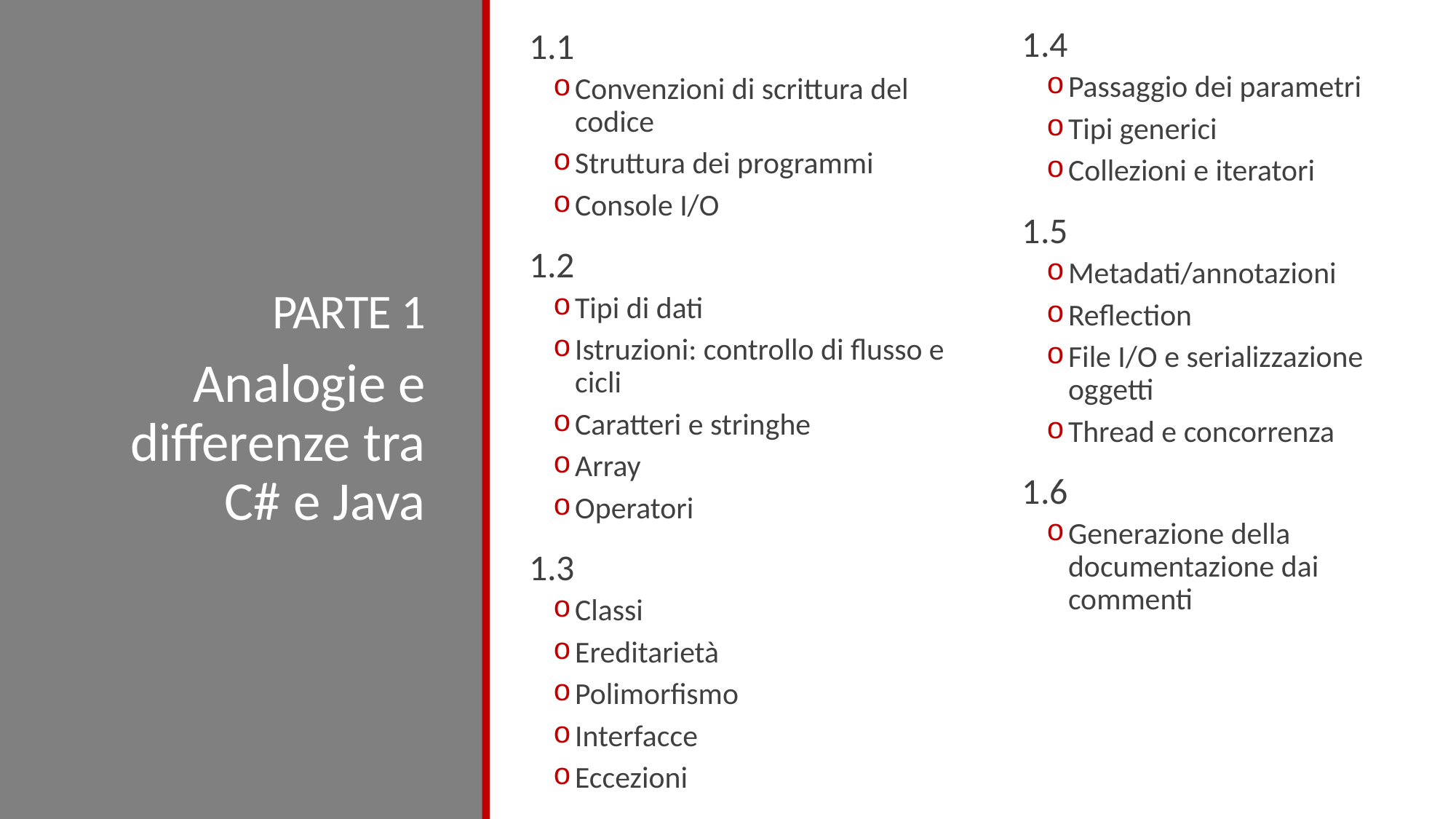

1.4
Passaggio dei parametri
Tipi generici
Collezioni e iteratori
1.5
Metadati/annotazioni
Reflection
File I/O e serializzazione oggetti
Thread e concorrenza
1.6
Generazione della documentazione dai commenti
1.1
Convenzioni di scrittura del codice
Struttura dei programmi
Console I/O
1.2
Tipi di dati
Istruzioni: controllo di flusso e cicli
Caratteri e stringhe
Array
Operatori
1.3
Classi
Ereditarietà
Polimorfismo
Interfacce
Eccezioni

# PARTE 1
Analogie e differenze tra C# e Java